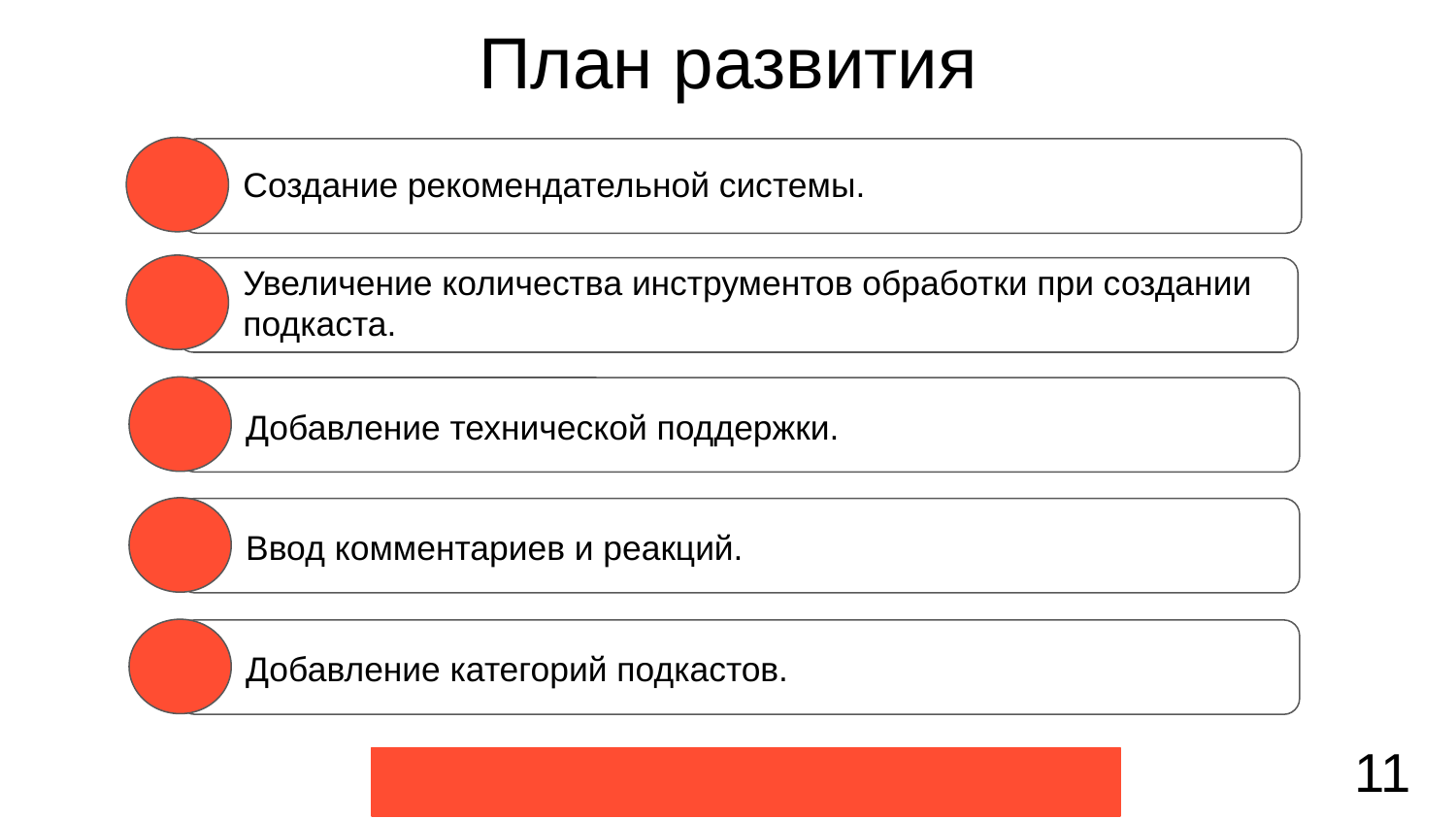

# План развития

Создание рекомендательной системы.
Увеличение количества инструментов обработки при создании подкаста.

Добавление технической поддержки.

Ввод комментариев и реакций.

Добавление категорий подкастов.
11